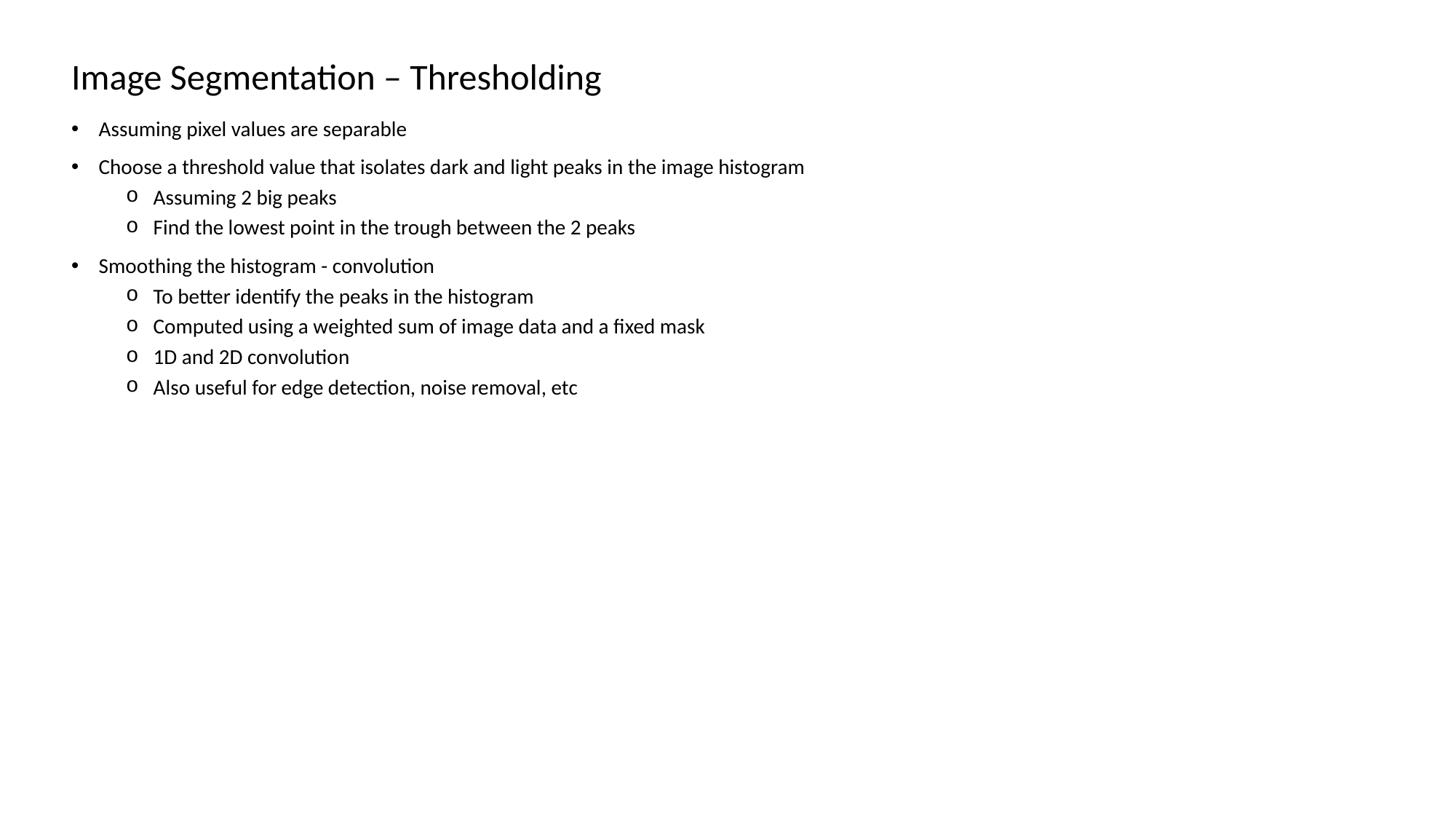

# Image Segmentation – Thresholding
Assuming pixel values are separable
Choose a threshold value that isolates dark and light peaks in the image histogram
Assuming 2 big peaks
Find the lowest point in the trough between the 2 peaks
Smoothing the histogram - convolution
To better identify the peaks in the histogram
Computed using a weighted sum of image data and a fixed mask
1D and 2D convolution
Also useful for edge detection, noise removal, etc